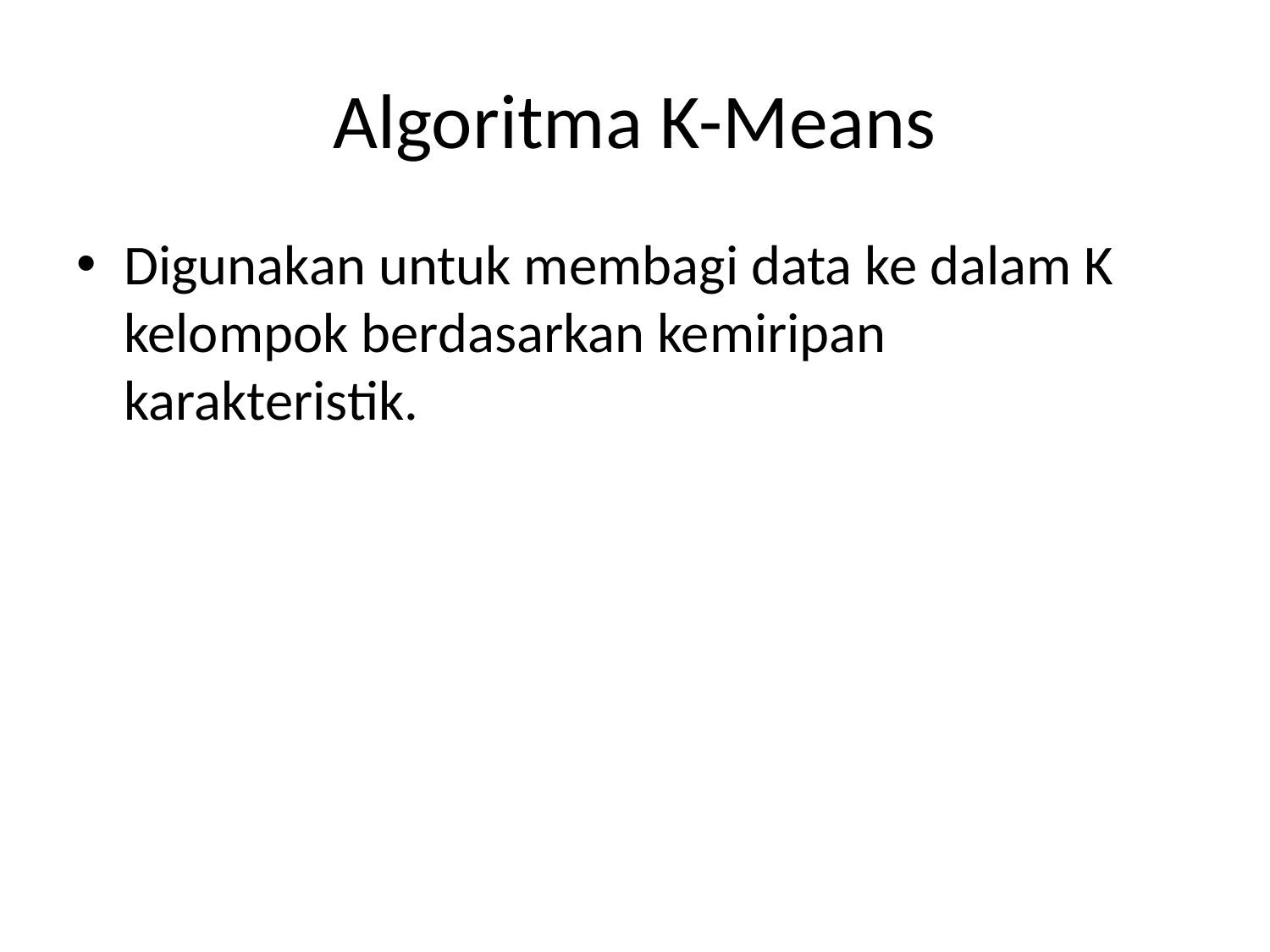

# Algoritma K-Means
Digunakan untuk membagi data ke dalam K kelompok berdasarkan kemiripan karakteristik.